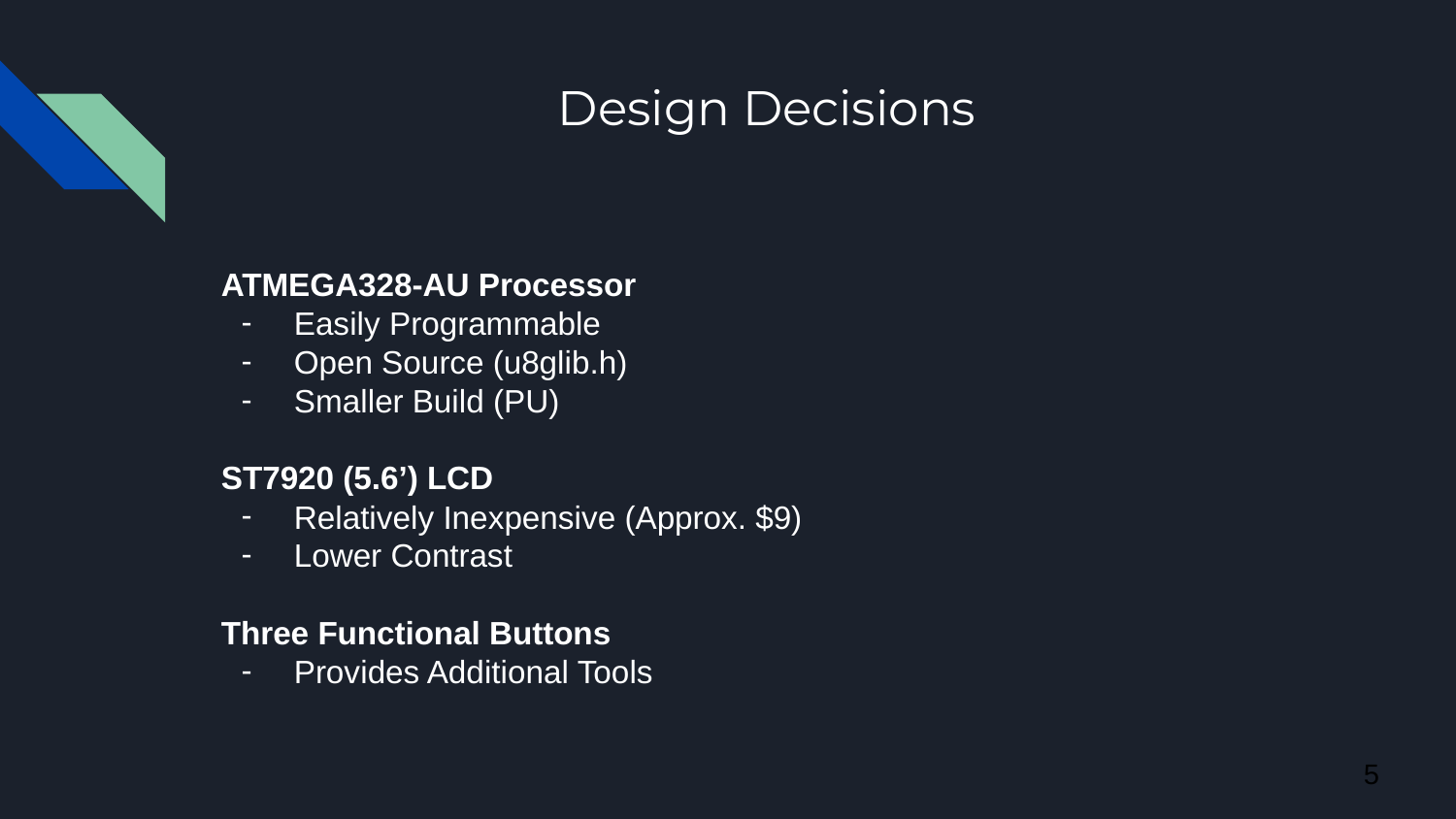

# Design Decisions
ATMEGA328-AU Processor
Easily Programmable
Open Source (u8glib.h)
Smaller Build (PU)

ST7920 (5.6’) LCD
Relatively Inexpensive (Approx. $9)
Lower Contrast

Three Functional Buttons
Provides Additional Tools

5